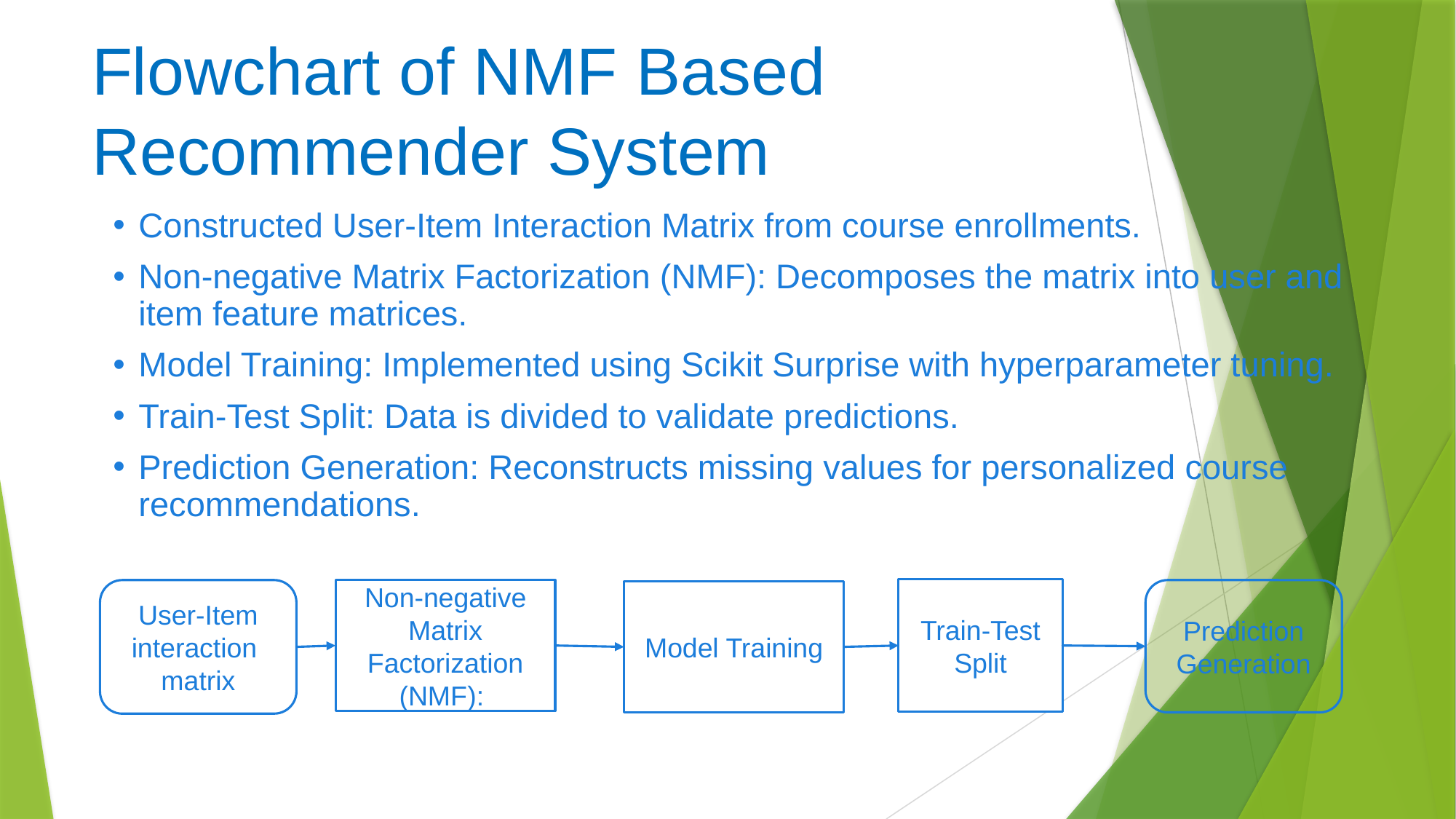

# Flowchart of NMF Based Recommender System
Constructed User-Item Interaction Matrix from course enrollments.
Non-negative Matrix Factorization (NMF): Decomposes the matrix into user and item feature matrices.
Model Training: Implemented using Scikit Surprise with hyperparameter tuning.
Train-Test Split: Data is divided to validate predictions.
Prediction Generation: Reconstructs missing values for personalized course recommendations.
Train-Test Split
User-Item interaction  matrix
Non-negative Matrix Factorization (NMF):
Prediction Generation
Model Training